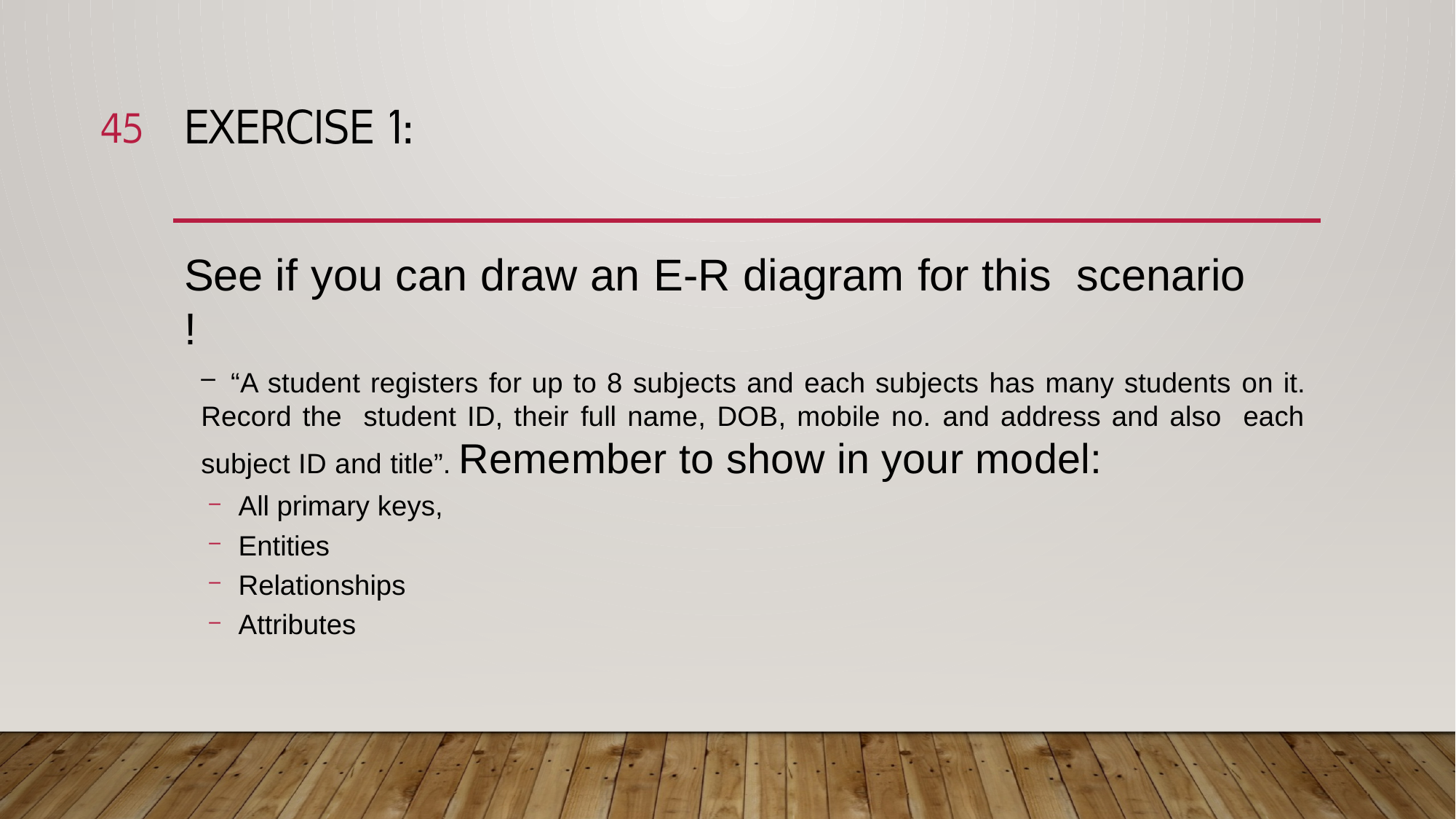

45
# Exercise 1:
See if you can draw an E-R diagram for this  scenario !
– “A student registers for up to 8 subjects and each subjects has many students on it. Record the  student ID, their full name, DOB, mobile no. and address and also  each subject ID and title”. Remember to show in your model:
All primary keys,
Entities
Relationships
Attributes